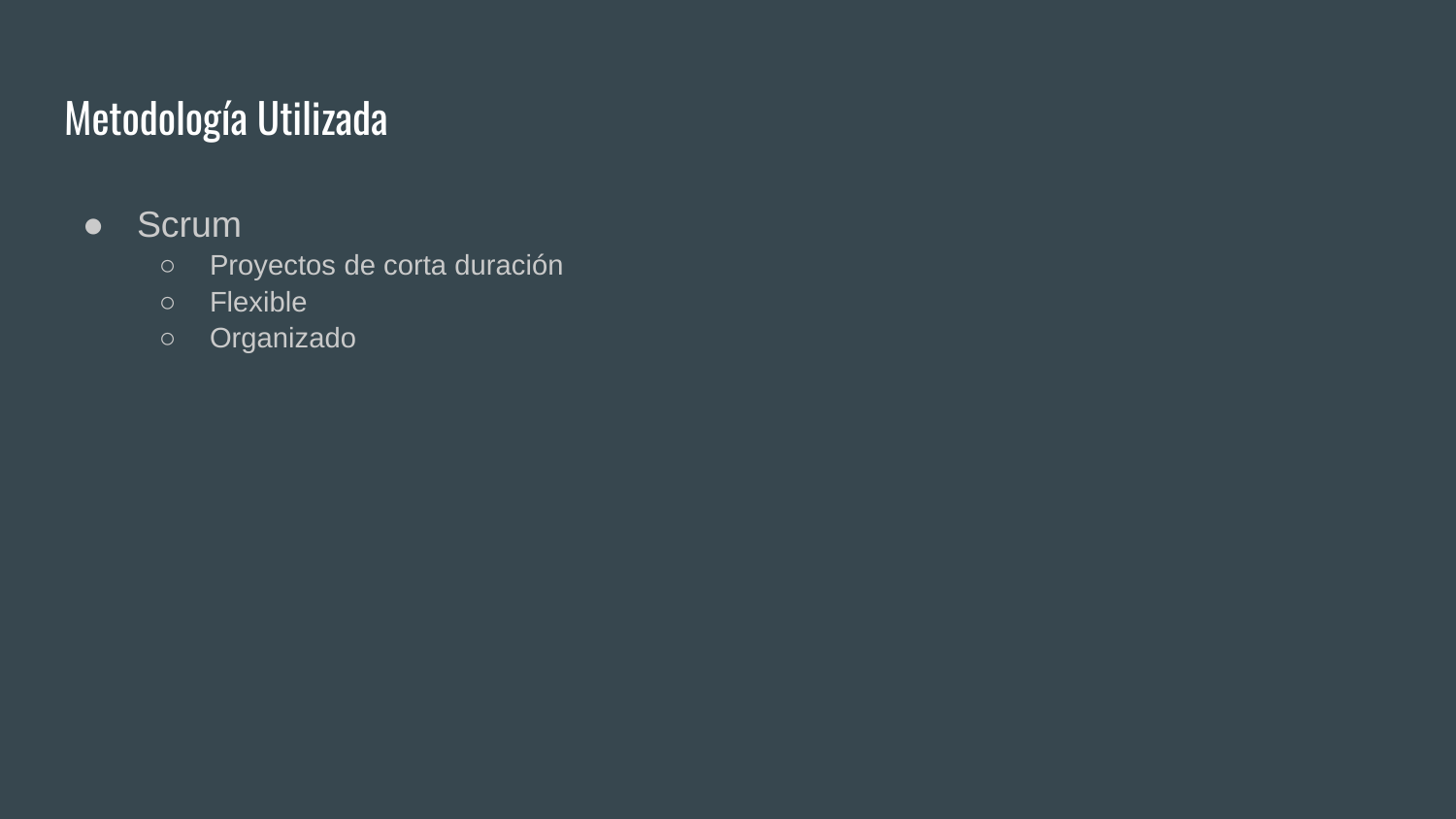

# Metodología Utilizada
Scrum
Proyectos de corta duración
Flexible
Organizado